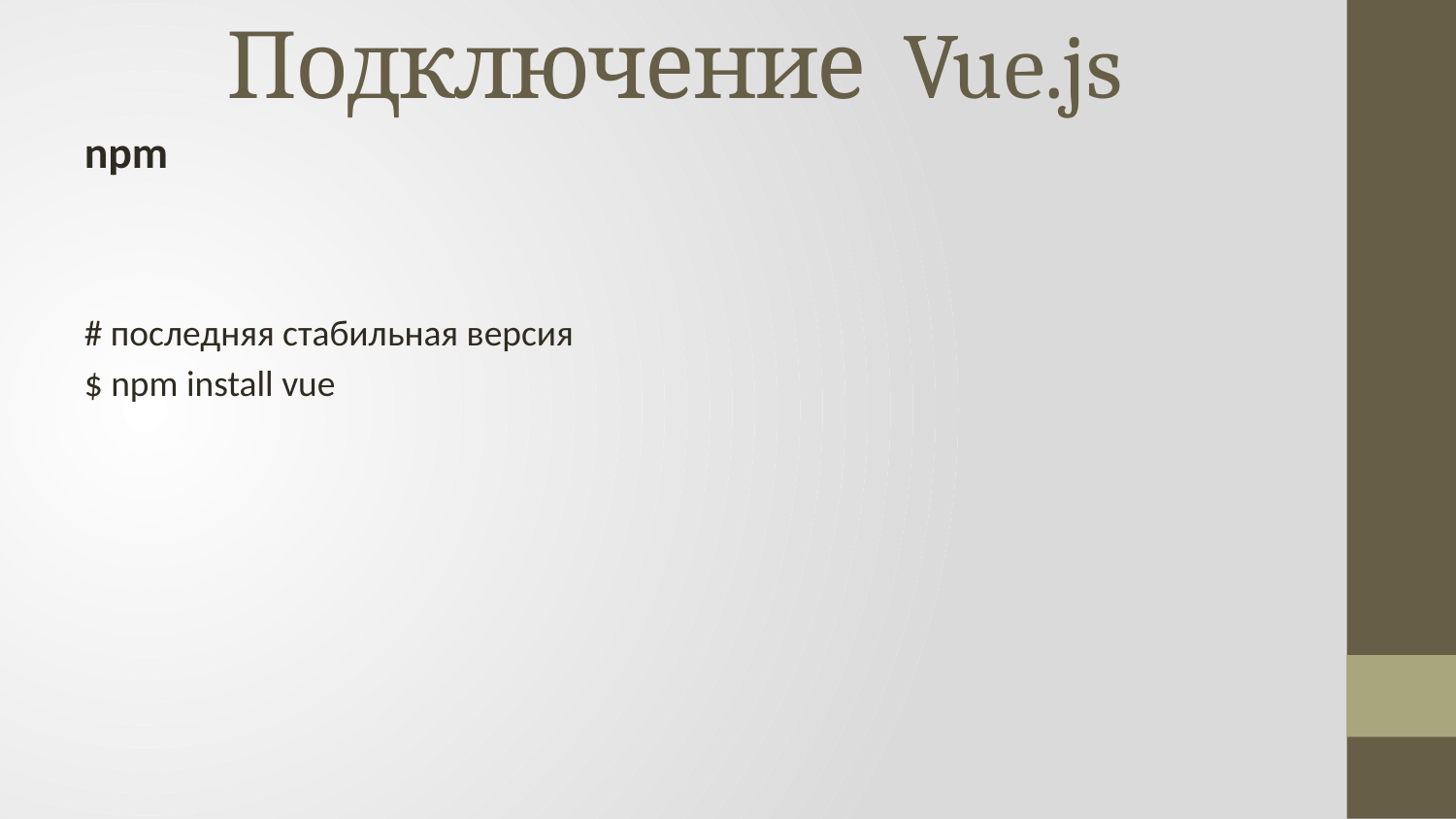

# Подключение  Vue.js
npm

# последняя стабильная версия
$ npm install vue